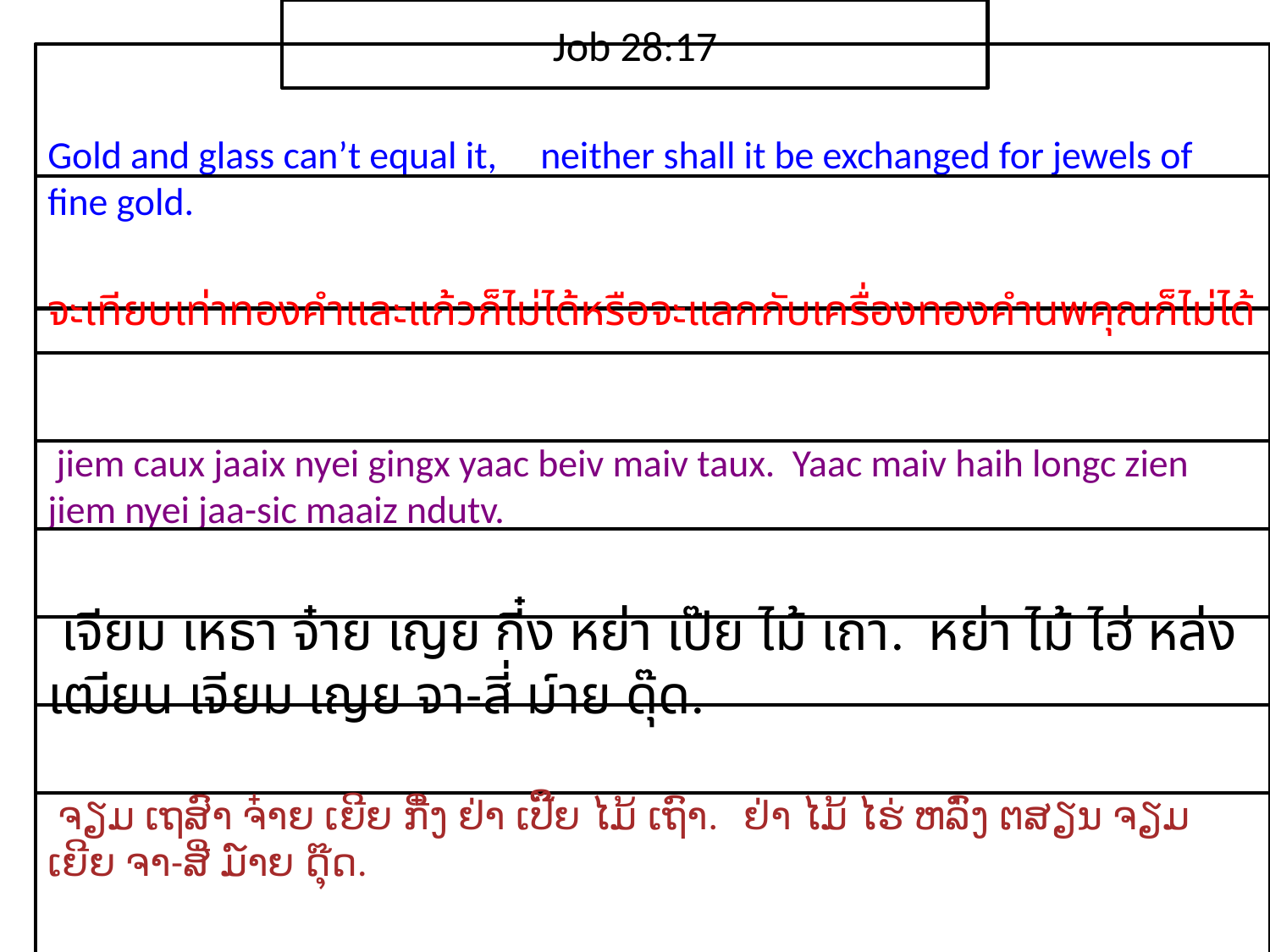

Job 28:17
Gold and glass can’t equal it,     neither shall it be exchanged for jewels of fine gold.
จะ​เทียบเท่า​ทองคำ​และ​แก้ว​ก็​ไม่ได้หรือ​จะ​แลก​กับ​เครื่อง​ทองคำ​นพ​คุณ​ก็​ไม่ได้
 jiem caux jaaix nyei gingx yaac beiv maiv taux.  Yaac maiv haih longc zien jiem nyei jaa-sic maaiz ndutv.
 เจียม เหธา จ๋าย เญย กี๋ง หย่า เป๊ย ไม้ เถา.  หย่า ไม้ ไฮ่ หล่ง เฒียน เจียม เญย จา-สี่ ม์าย ดุ๊ด.
 ຈຽມ ເຖສົາ ຈ໋າຍ ເຍີຍ ກີ໋ງ ຢ່າ ເປີ໊ຍ ໄມ້ ເຖົາ.   ຢ່າ ໄມ້ ໄຮ່ ຫລົ່ງ ຕສຽນ ຈຽມ ເຍີຍ ຈາ-ສີ່ ມ໌າຍ ດຸ໊ດ.